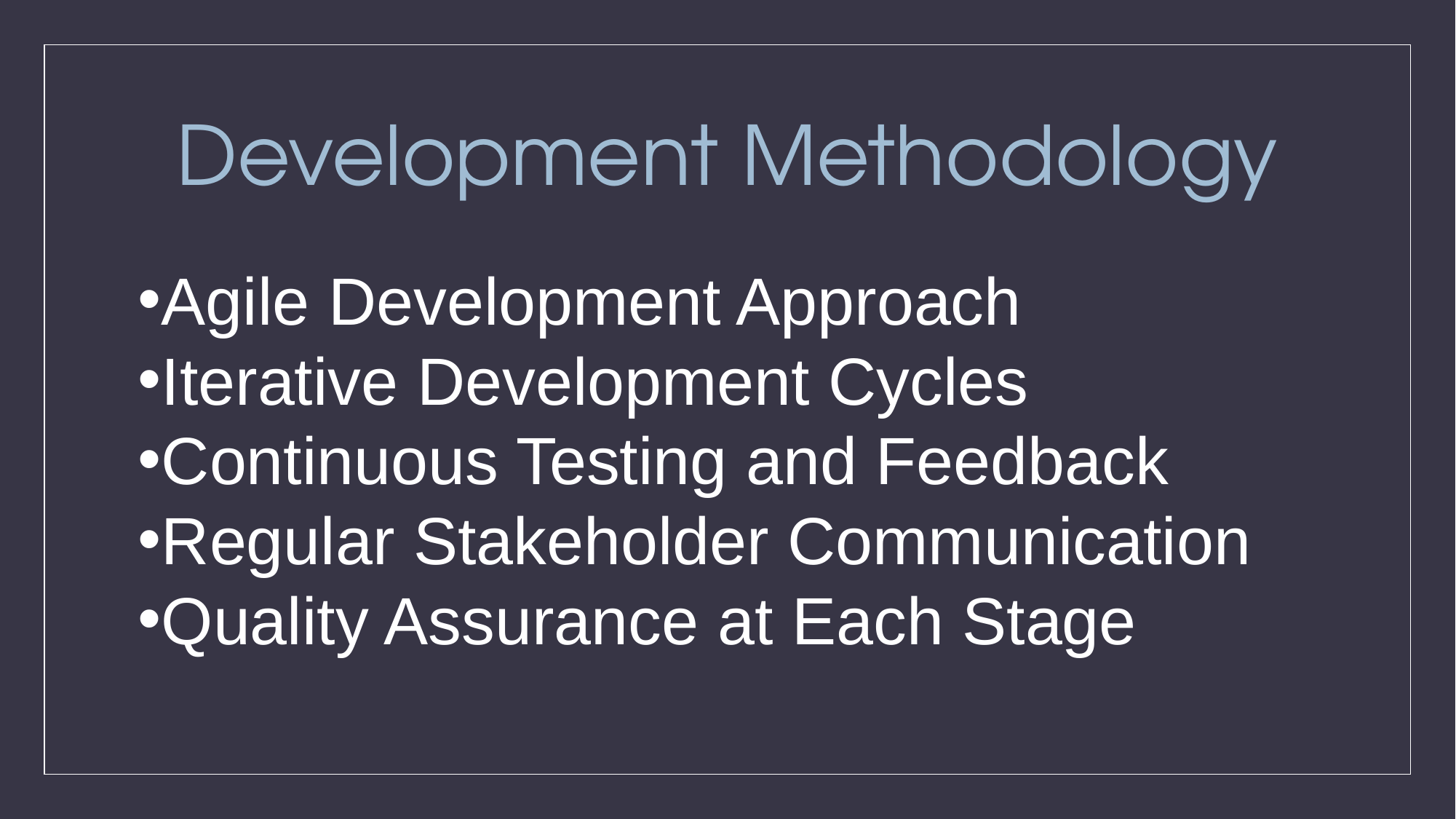

# Development Methodology
Agile Development Approach
Iterative Development Cycles
Continuous Testing and Feedback
Regular Stakeholder Communication
Quality Assurance at Each Stage